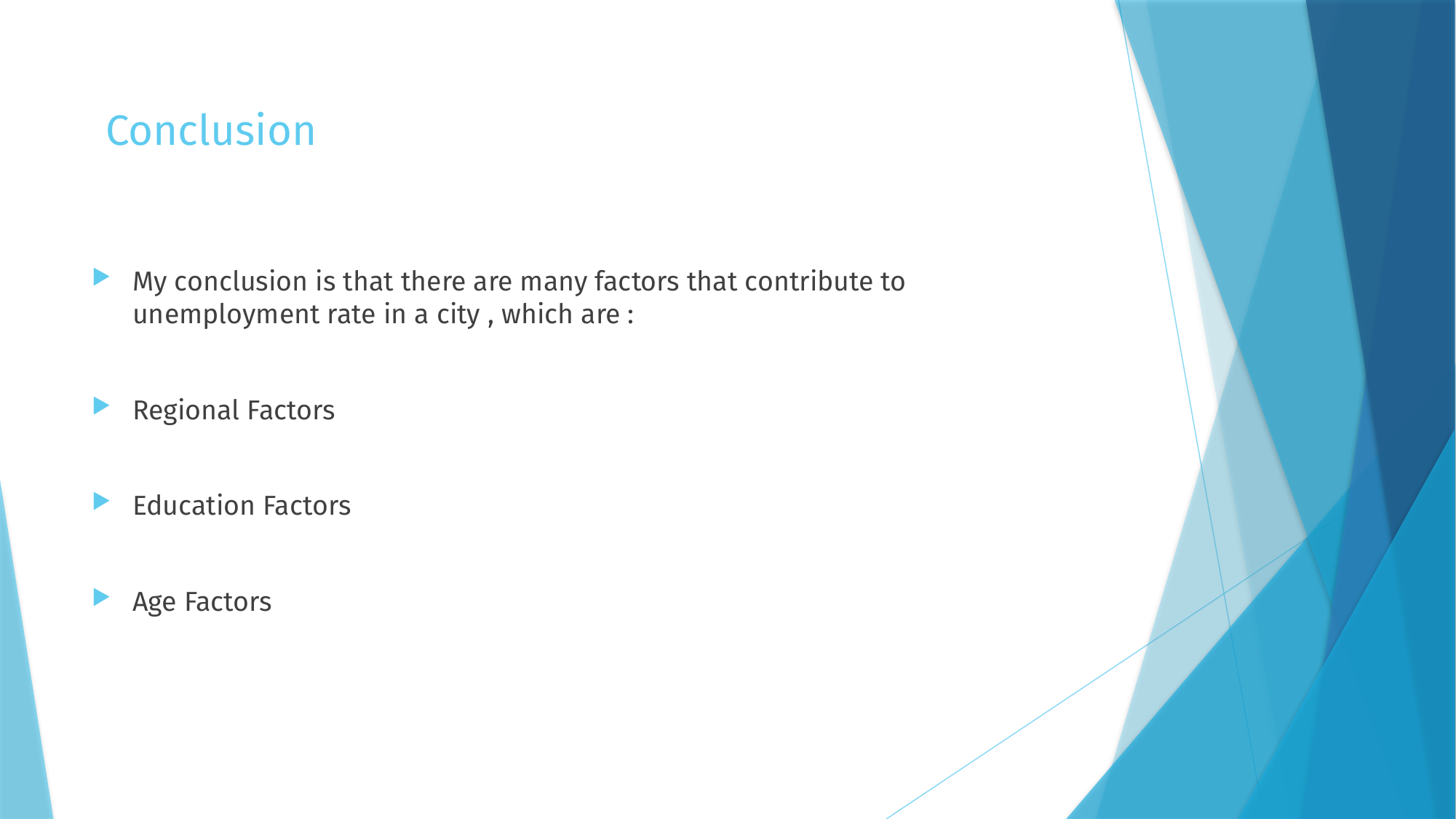

# Conclusion
My conclusion is that there are many factors that contribute to unemployment rate in a city , which are :

Regional Factors

Education Factors

Age Factors